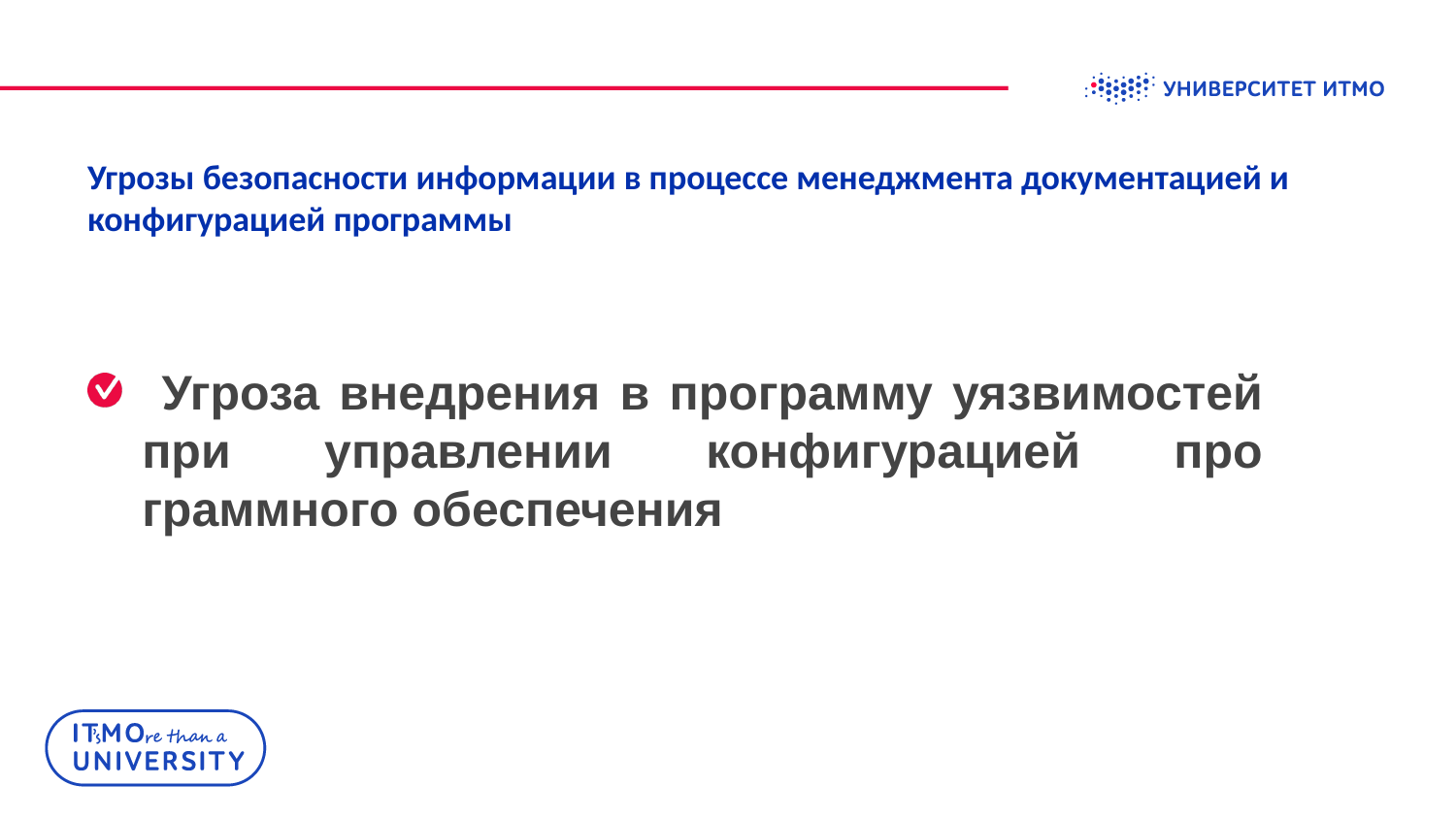

Колонтитул
# Угрозы безопасности информации в процессе менеджмента документацией и конфигурацией программы
 Угроза внедрения в программу уязвимостей при управлении конфигурацией про граммного обеспечения